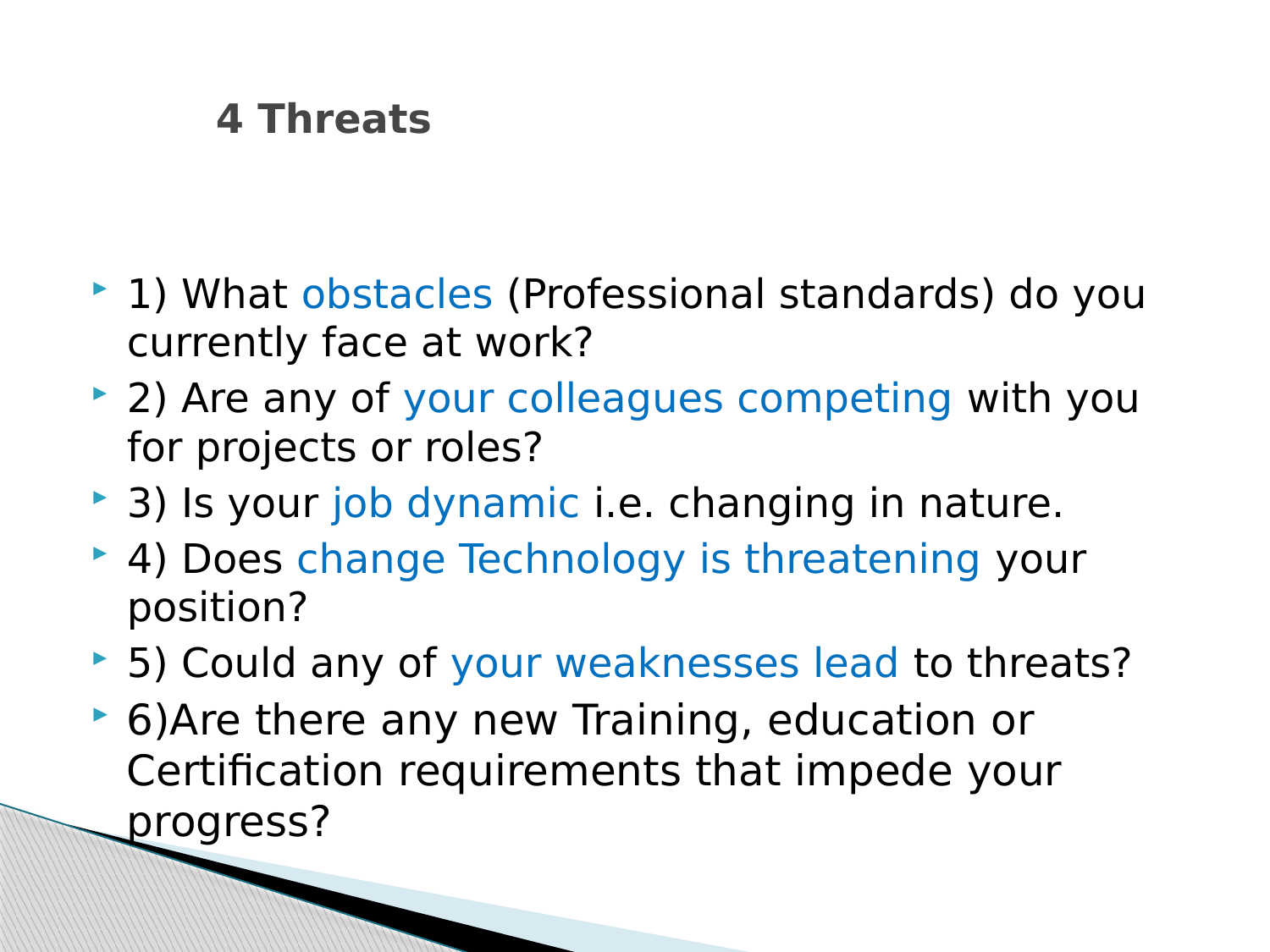

# 4 Threats

1) What obstacles (Professional standards) do you currently face at work?
2) Are any of your colleagues competing with you for projects or roles?
3) Is your job dynamic i.e. changing in nature.
4) Does change Technology is threatening your position?
5) Could any of your weaknesses lead to threats?
6)Are there any new Training, education or Certification requirements that impede your progress?